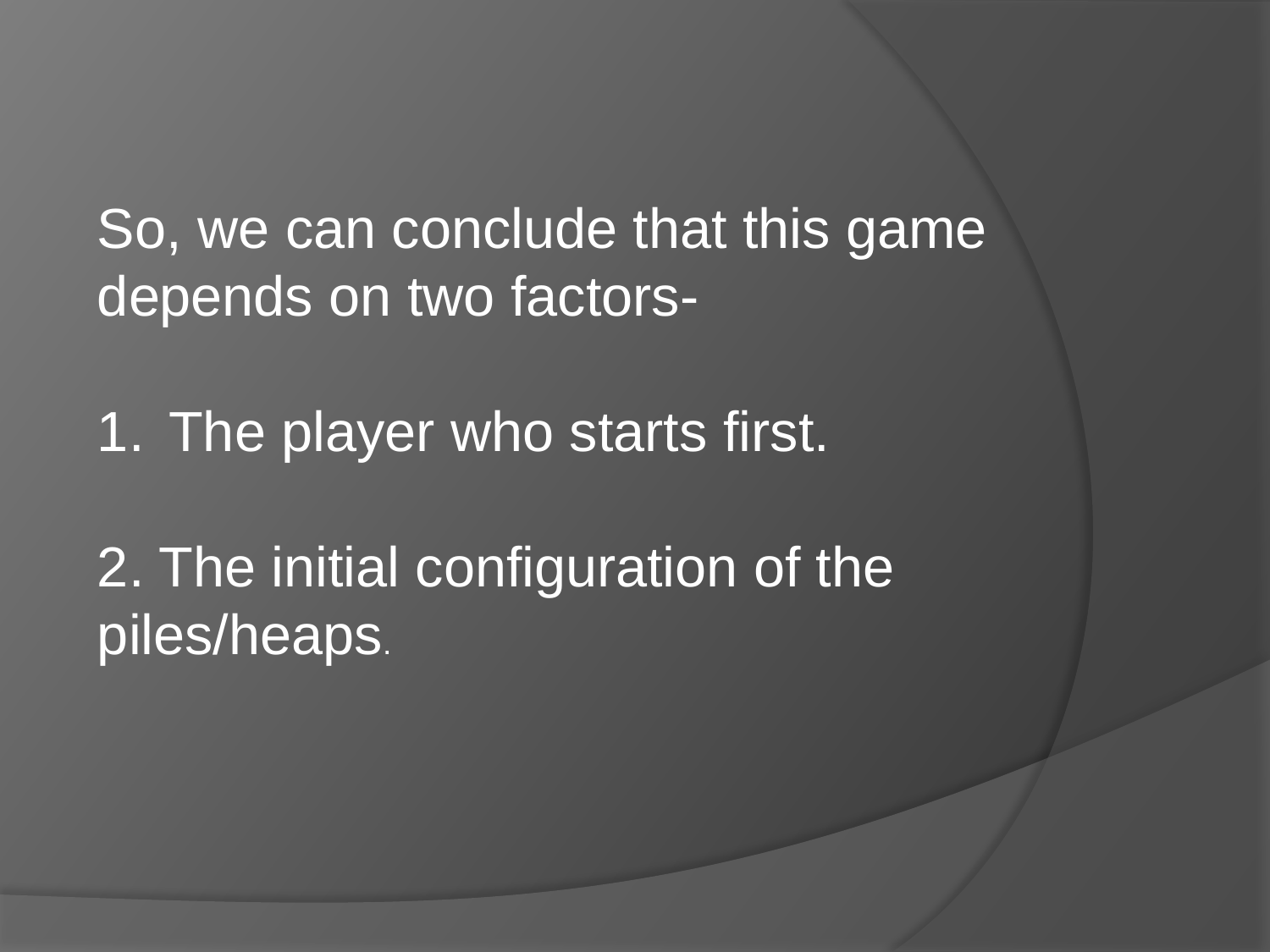

So, we can conclude that this game depends on two factors-

The player who starts first.

2. The initial configuration of the    piles/heaps.